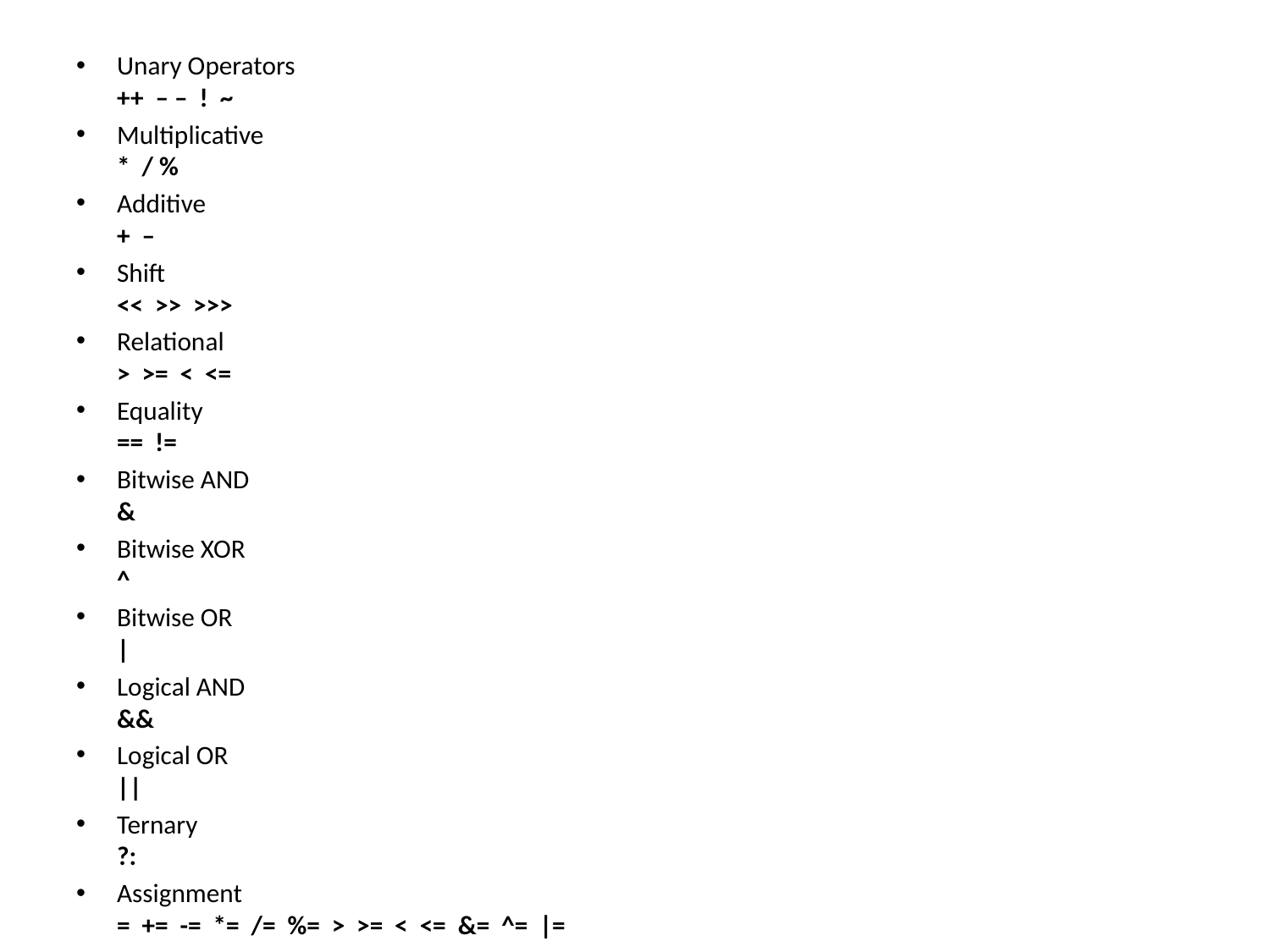

Unary Operators
++  – –  !  ~
Multiplicative
*  / %
Additive
+  –
Shift
<<  >>  >>>
Relational
>  >=  <  <=
Equality
==  !=
Bitwise AND
&
Bitwise XOR
^
Bitwise OR
|
Logical AND
&&
Logical OR
||
Ternary
?:
Assignment
=  +=  -=  *=  /=  %=  >  >=  <  <=  &=  ^=  |=